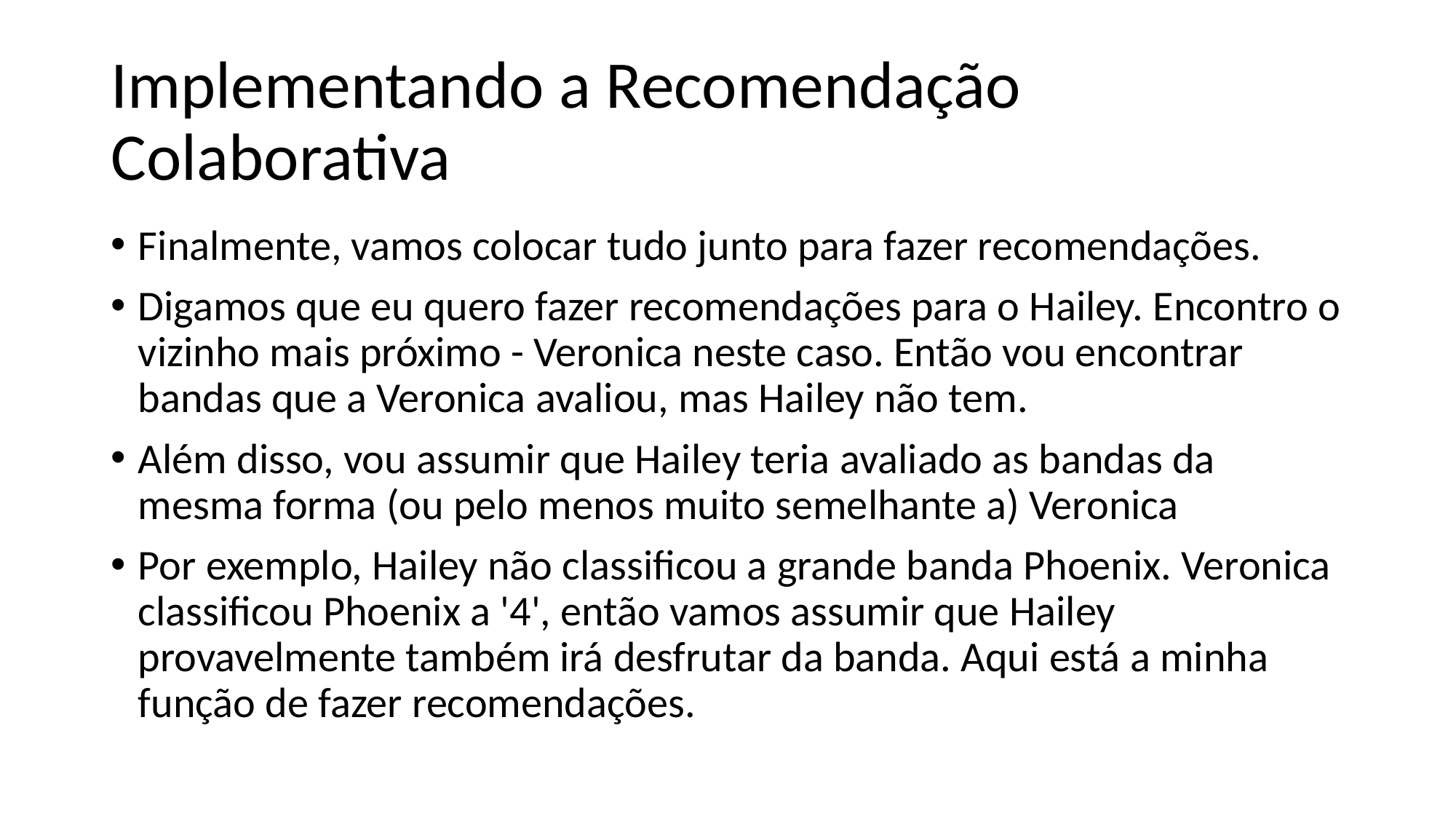

# Implementando a Recomendação Colaborativa
Finalmente, vamos colocar tudo junto para fazer recomendações.
Digamos que eu quero fazer recomendações para o Hailey. Encontro o vizinho mais próximo - Veronica neste caso. Então vou encontrar bandas que a Veronica avaliou, mas Hailey não tem.
Além disso, vou assumir que Hailey teria avaliado as bandas da mesma forma (ou pelo menos muito semelhante a) Veronica
Por exemplo, Hailey não classificou a grande banda Phoenix. Veronica classificou Phoenix a '4', então vamos assumir que Hailey provavelmente também irá desfrutar da banda. Aqui está a minha função de fazer recomendações.